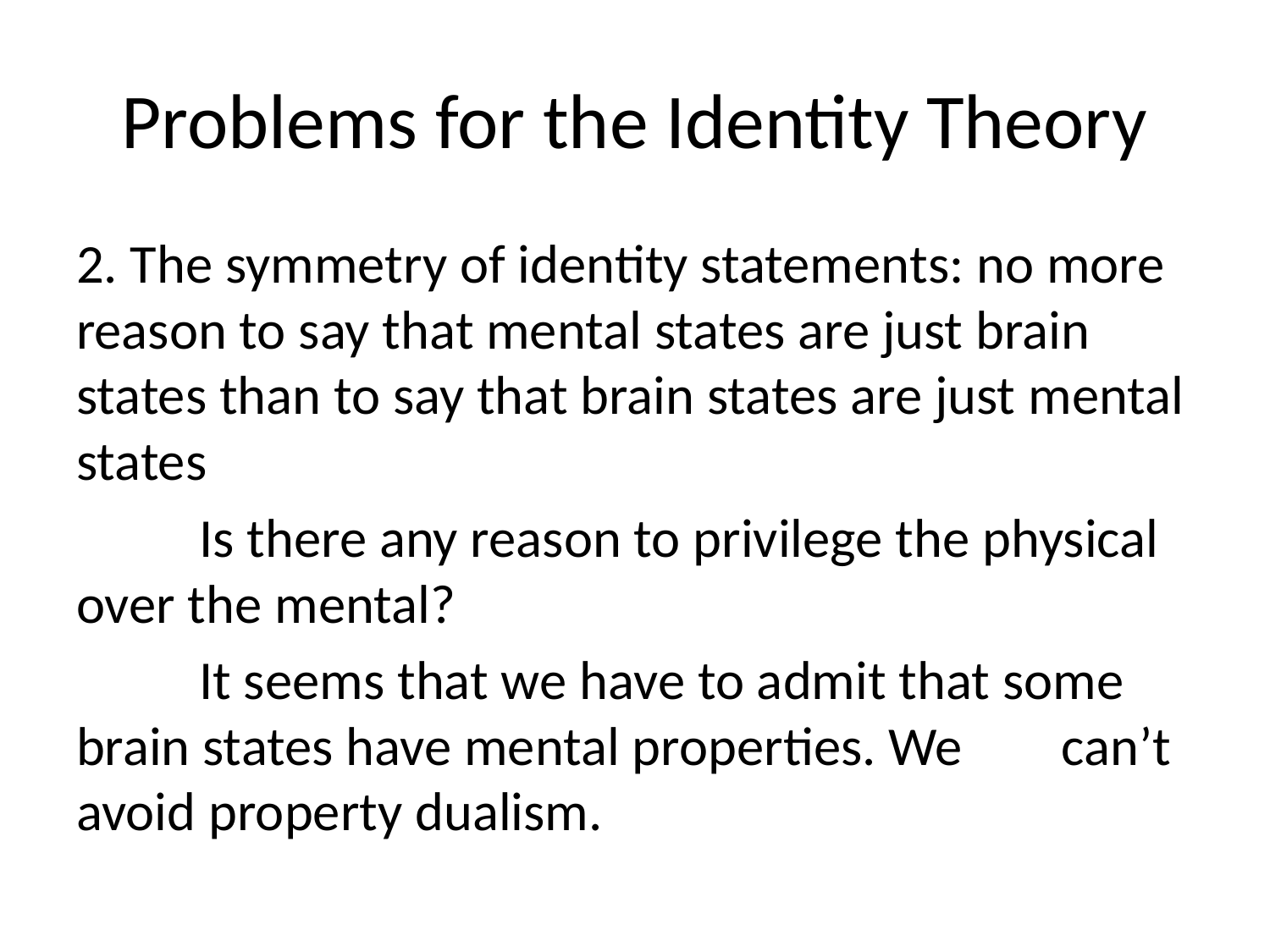

# Problems for the Identity Theory
2. The symmetry of identity statements: no more reason to say that mental states are just brain states than to say that brain states are just mental states
	Is there any reason to privilege the physical 	over the mental?
	It seems that we have to admit that some 	brain states have mental properties. We 	can’t avoid property dualism.